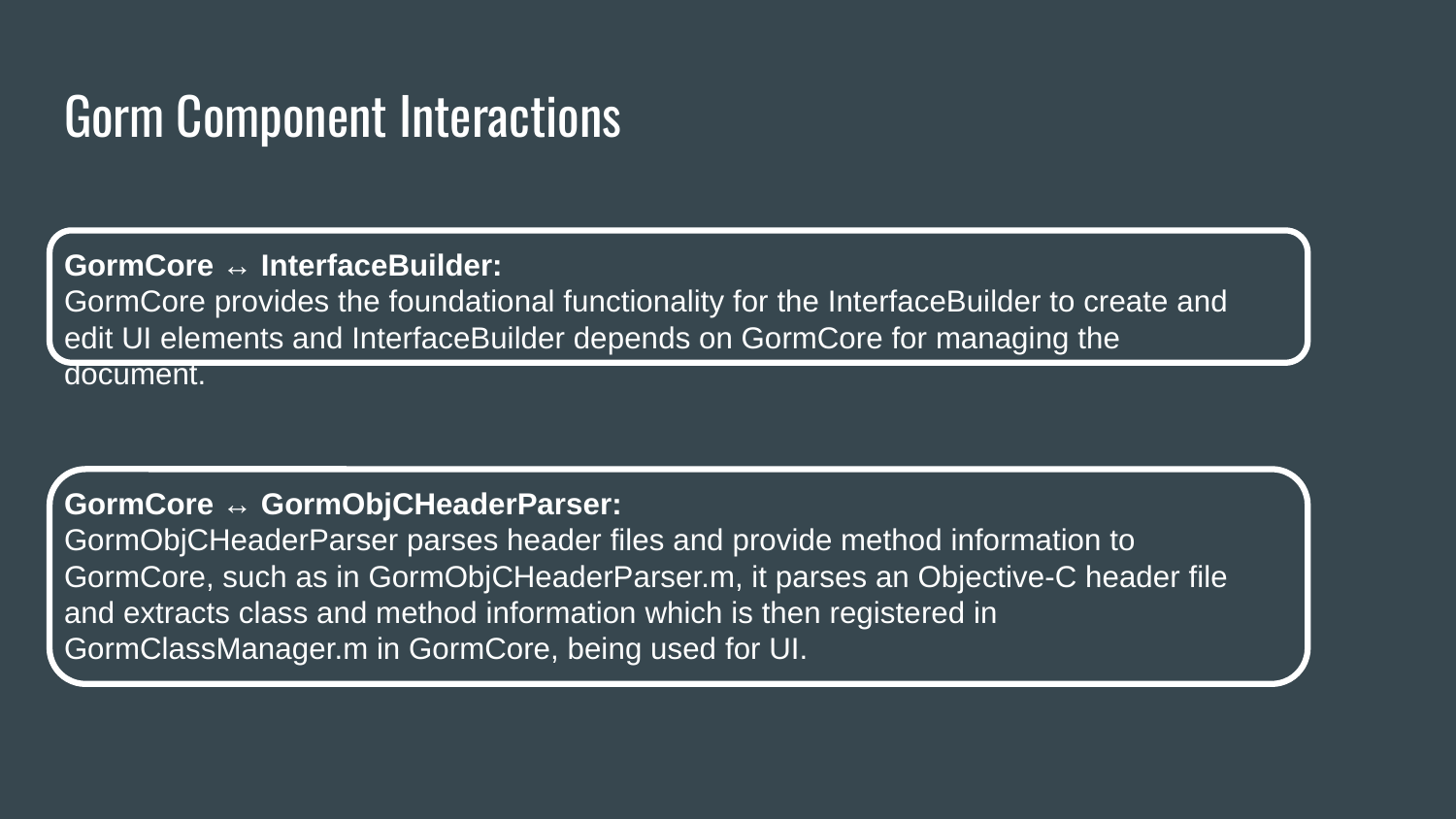

# Gorm Component Interactions

GormCore ↔ InterfaceBuilder:
GormCore provides the foundational functionality for the InterfaceBuilder to create and edit UI elements and InterfaceBuilder depends on GormCore for managing the document.

GormCore ↔ GormObjCHeaderParser:
GormObjCHeaderParser parses header files and provide method information to GormCore, such as in GormObjCHeaderParser.m, it parses an Objective-C header file and extracts class and method information which is then registered in GormClassManager.m in GormCore, being used for UI.